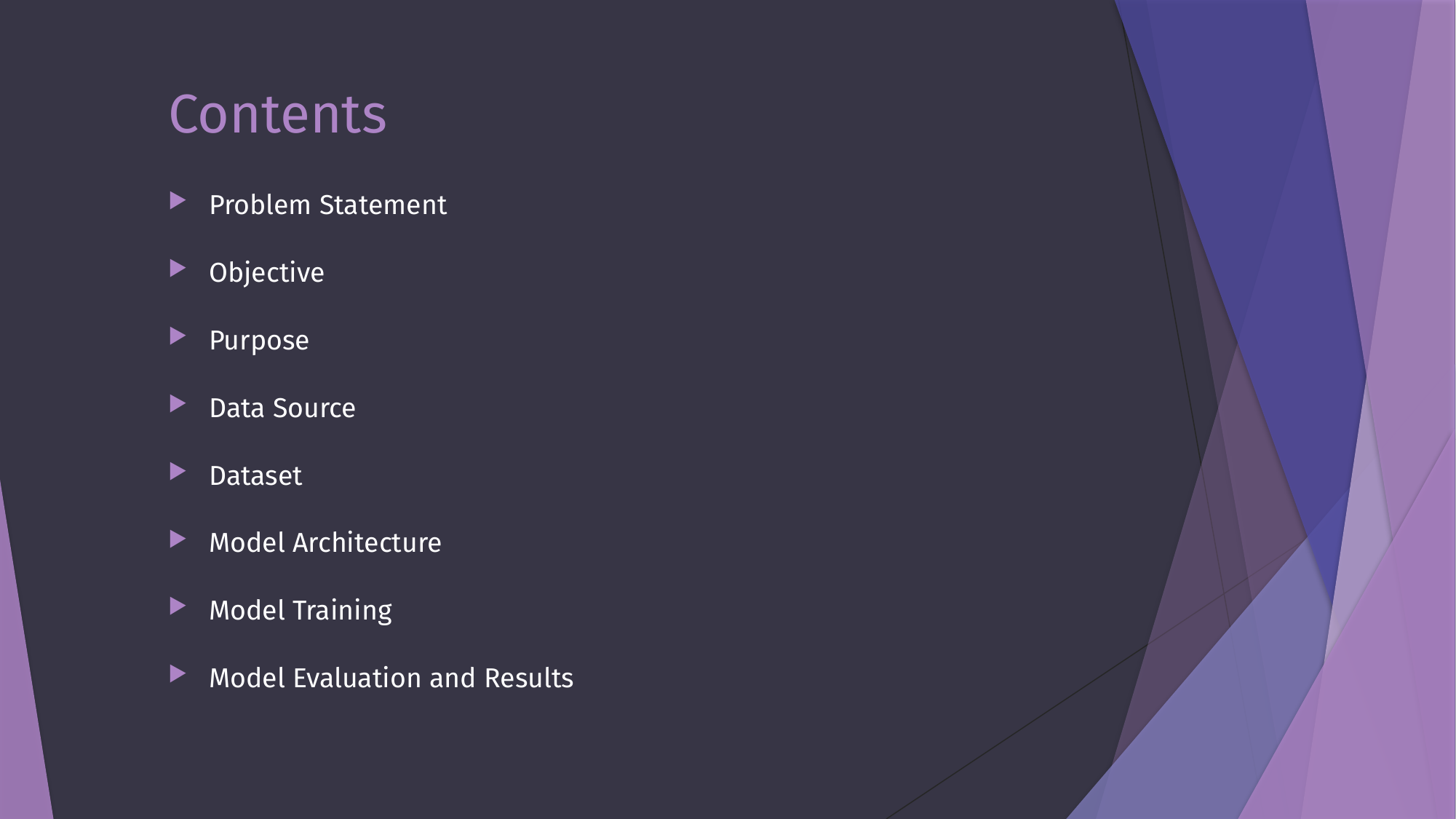

# Contents
Problem Statement
Objective
Purpose
Data Source
Dataset
Model Architecture
Model Training
Model Evaluation and Results